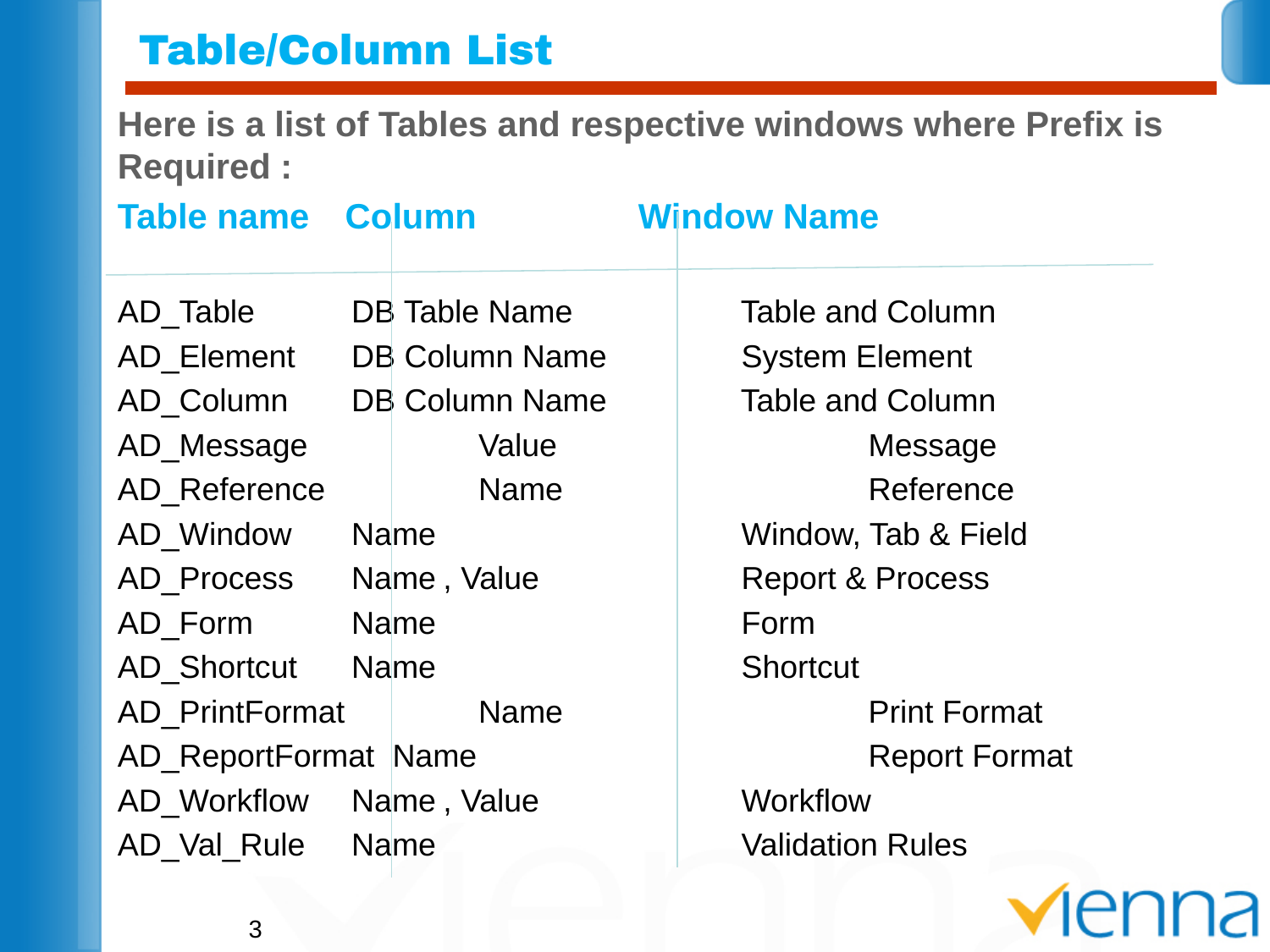

Table/Column List

Here is a list of Tables and respective windows where Prefix is Required :
Table name	   Column	       Window Name

AD_Table	    DB Table Name	     Table and Column
AD_Element 	    DB Column Name	     System Element
AD_Column	    DB Column Name       	     Table and Column
AD_Message 	    Value 		    	     Message
AD_Reference	    Name			     Reference
AD_Window	    Name			     Window, Tab & Field
AD_Process	    Name	, Value 		     Report & Process
AD_Form	    Name			     Form
AD_Shortcut	    Name			     Shortcut
AD_PrintFormat	    Name 		     Print Format
AD_ReportFormat  Name			     Report Format
AD_Workflow	    Name	, Value 		     Workflow
AD_Val_Rule	    Name			     Validation Rules

3